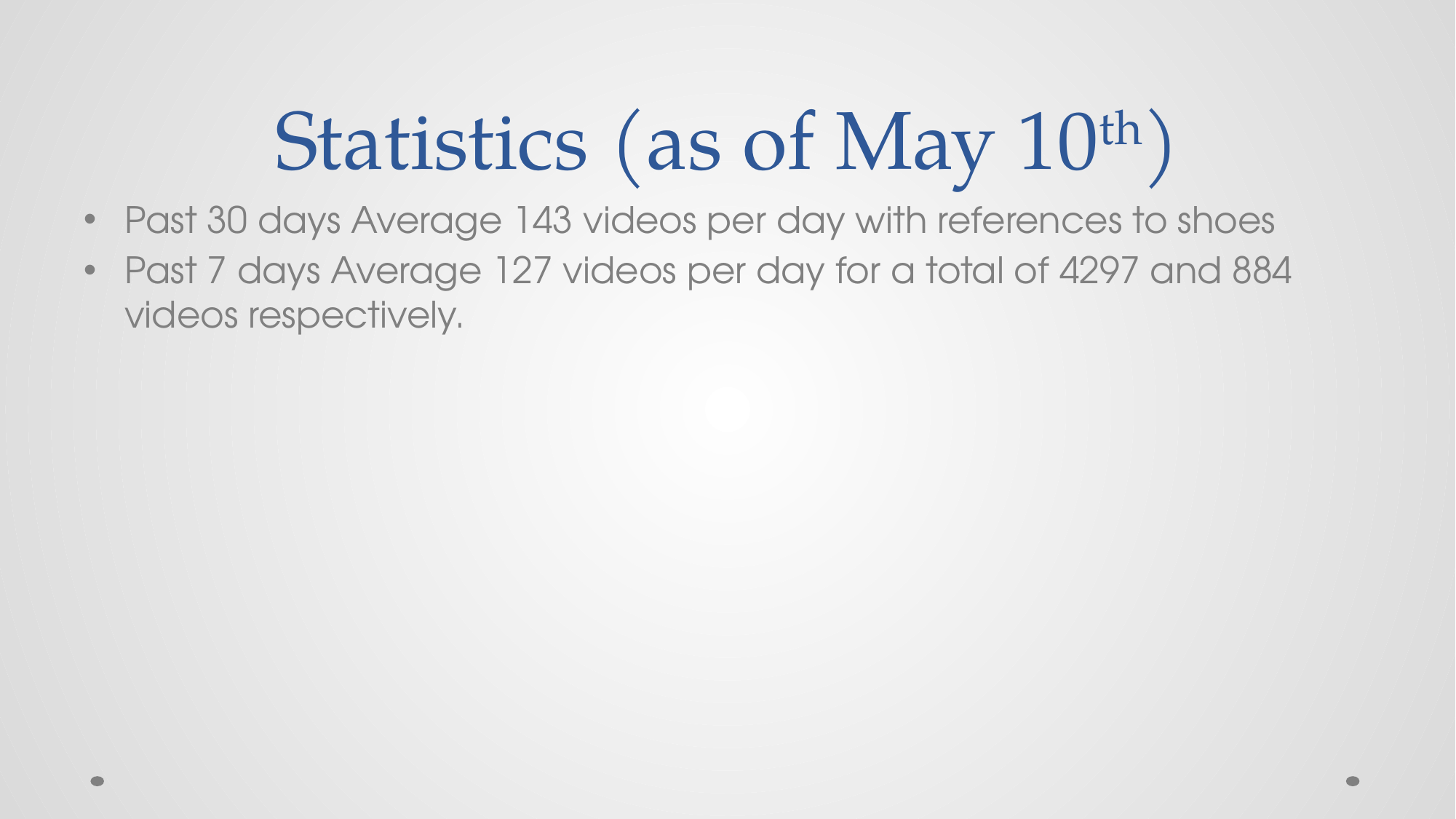

# Statistics (as of May 10th)
Past 30 days Average 143 videos per day with references to shoes
Past 7 days Average 127 videos per day for a total of 4297 and 884 videos respectively.